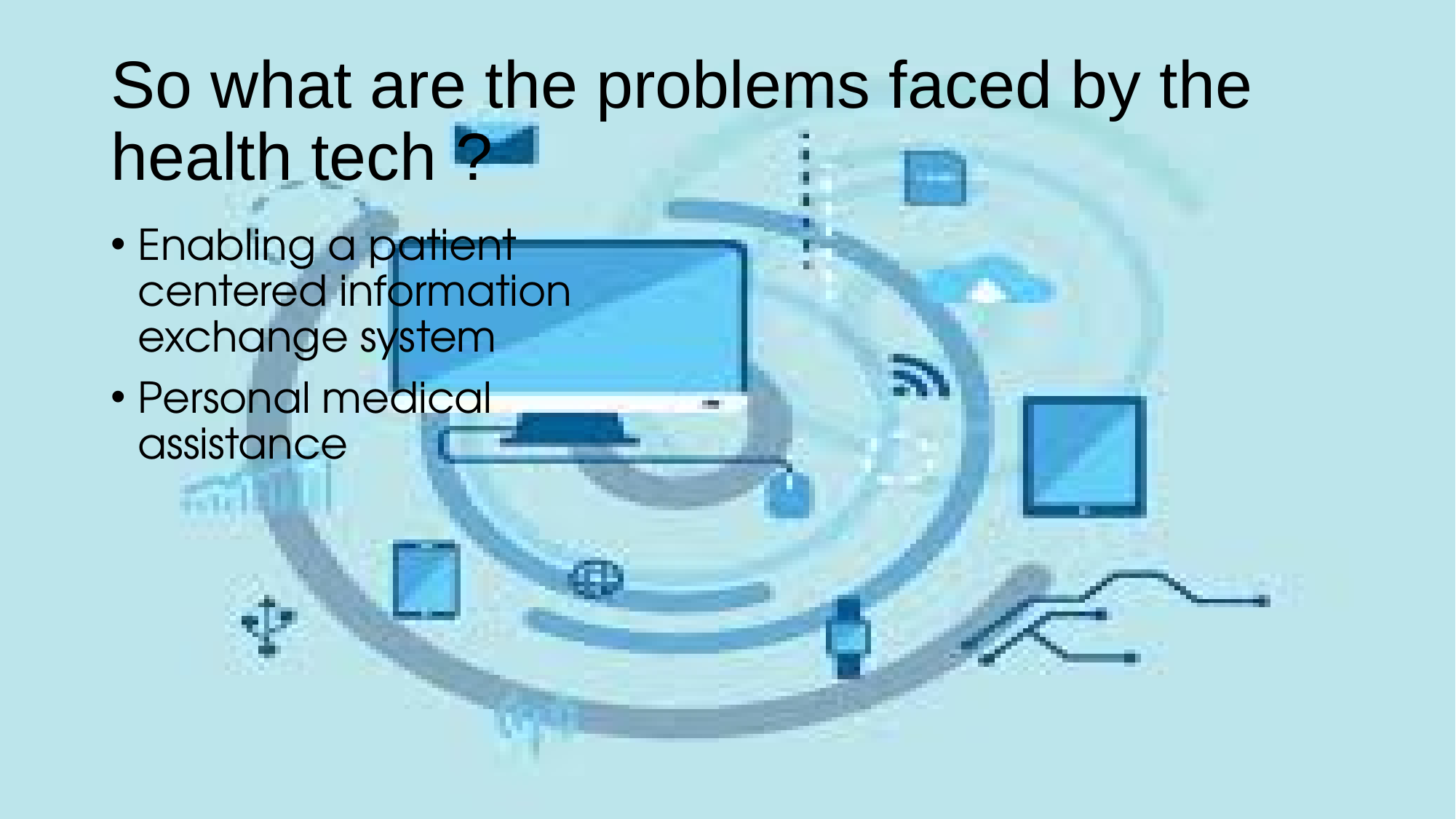

# So what are the problems faced by the health tech ?
Enabling a patient centered information exchange system
Personal medical assistance